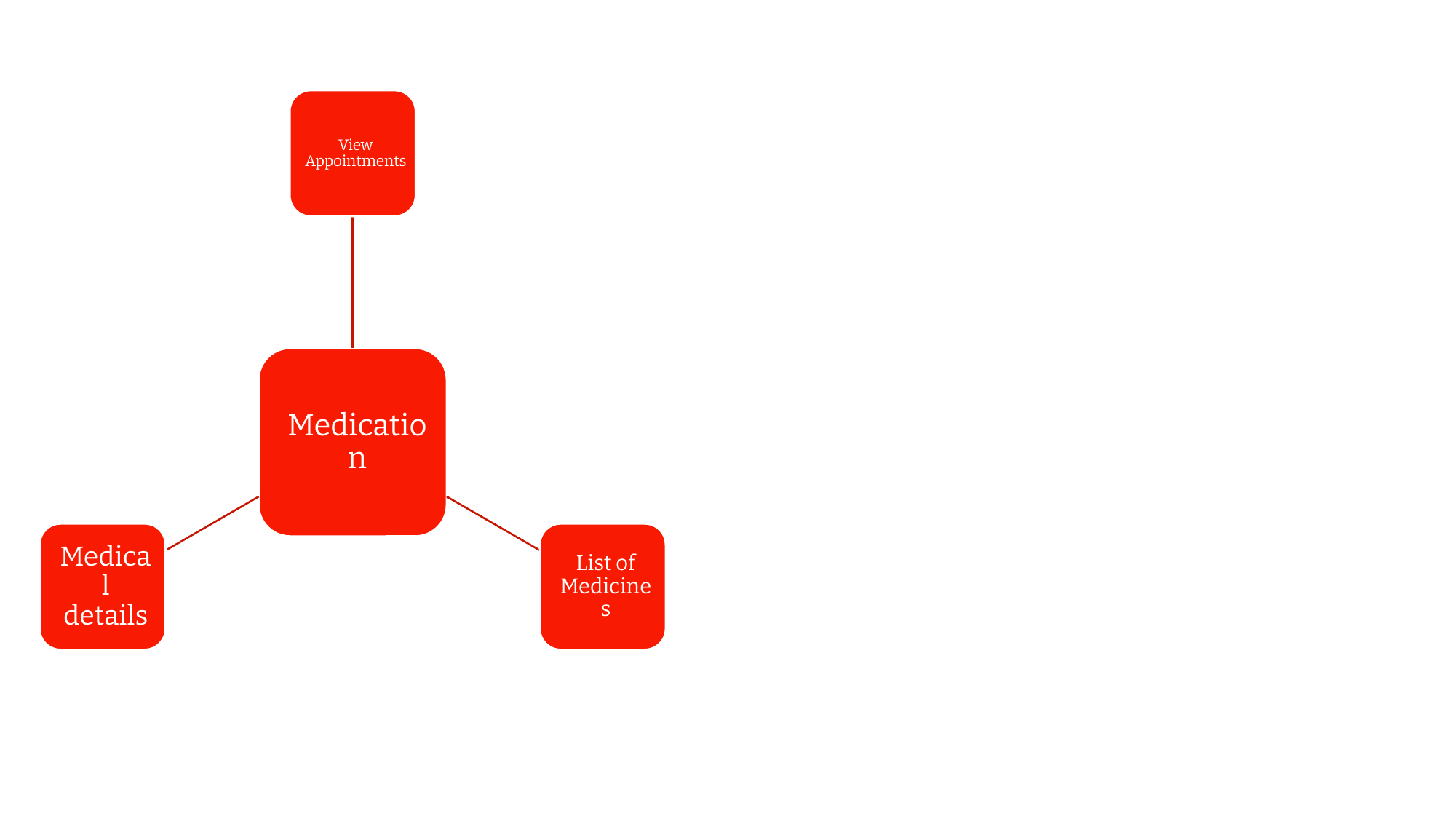

Medication
View Appointments
List of Medicines
Medical details